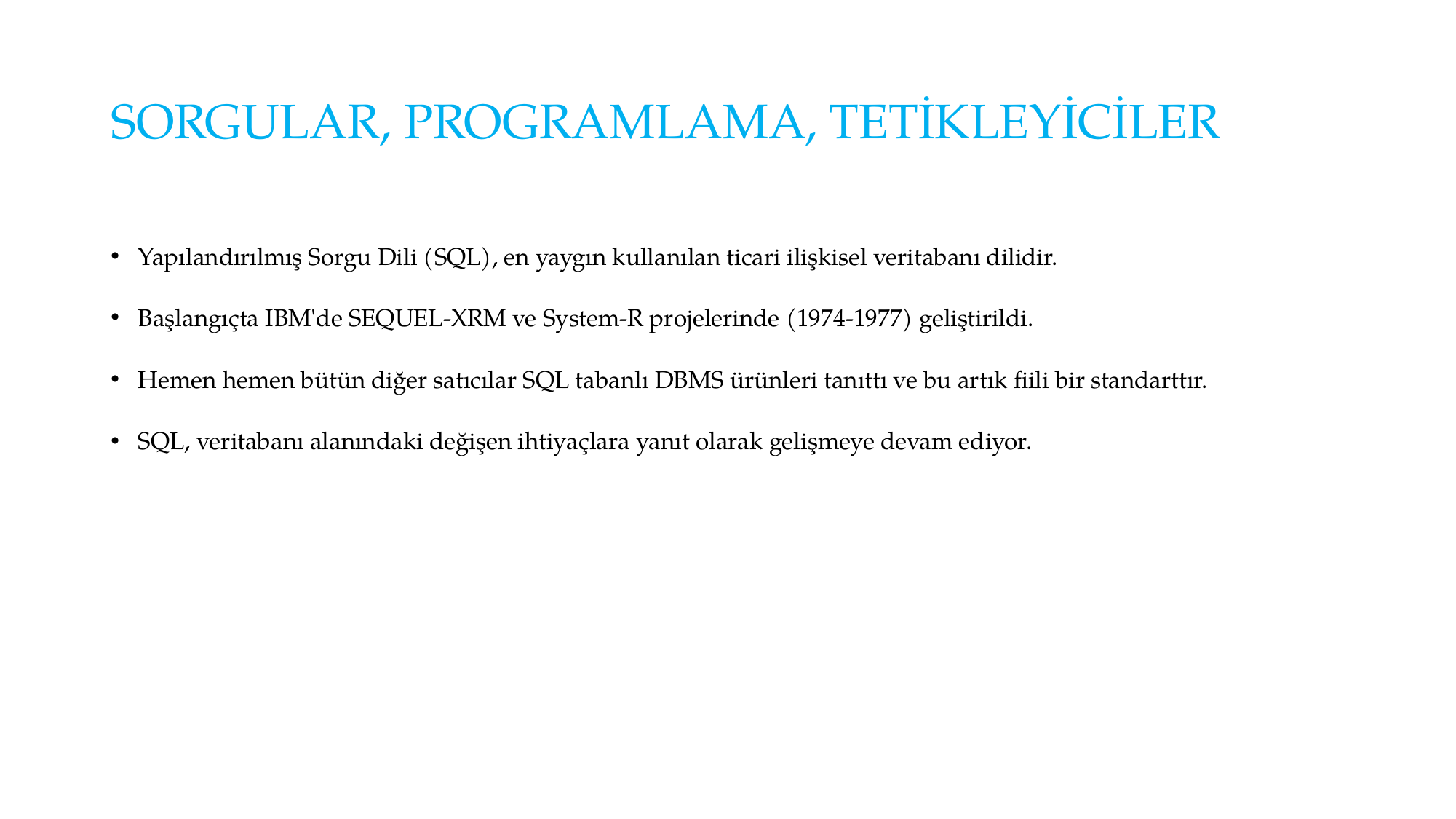

# SORGULAR, PROGRAMLAMA, TETİKLEYİCİLER
Yapılandırılmış Sorgu Dili (SQL), en yaygın kullanılan ticari ilişkisel veritabanı dilidir.
Başlangıçta IBM'de SEQUEL-XRM ve System-R projelerinde (1974-1977) geliştirildi.
Hemen hemen bütün diğer satıcılar SQL tabanlı DBMS ürünleri tanıttı ve bu artık fiili bir standarttır.
SQL, veritabanı alanındaki değişen ihtiyaçlara yanıt olarak gelişmeye devam ediyor.